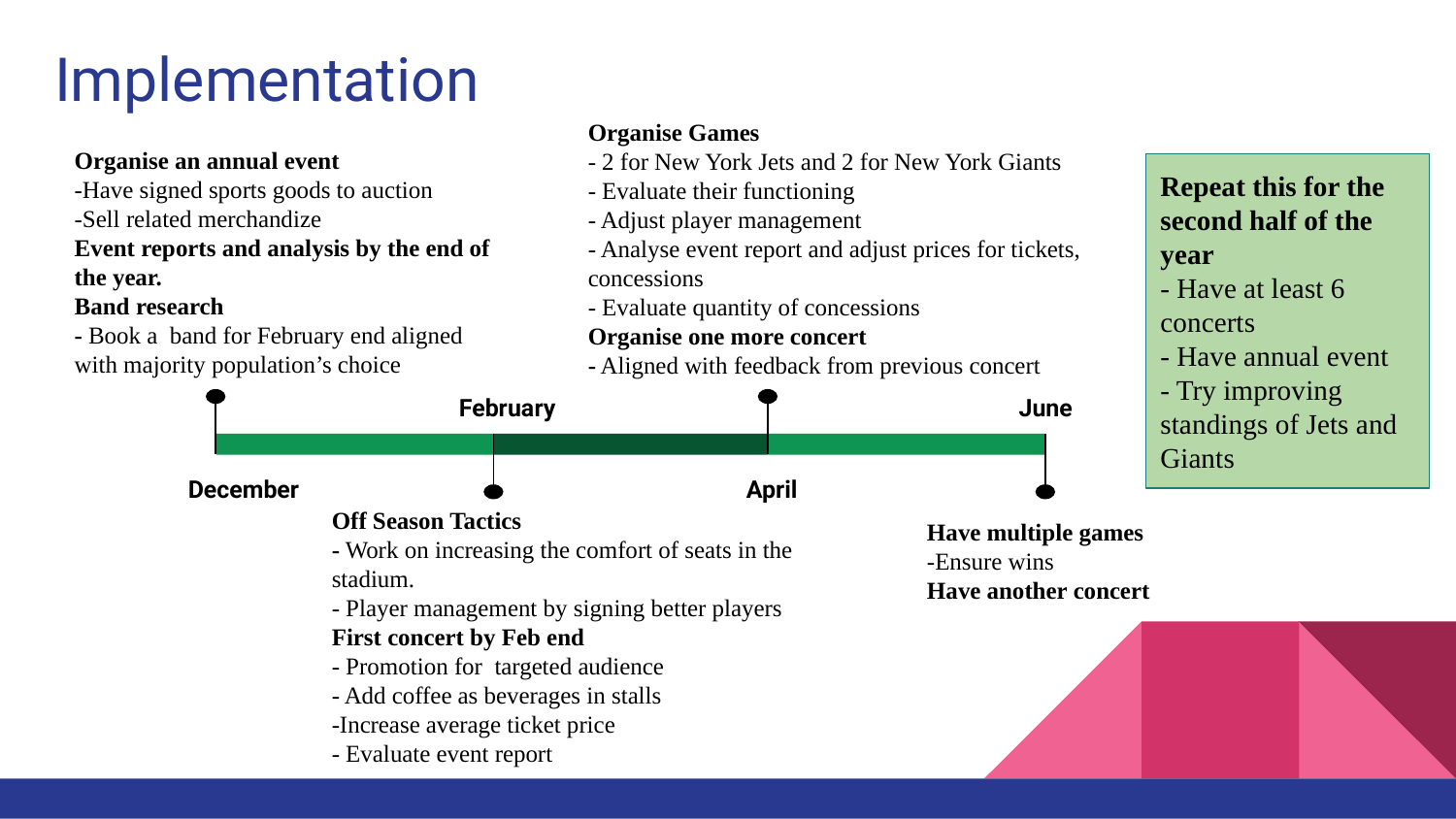

# Implementation
Organise Games
- 2 for New York Jets and 2 for New York Giants
- Evaluate their functioning
- Adjust player management
- Analyse event report and adjust prices for tickets, concessions
- Evaluate quantity of concessions
Organise one more concert
- Aligned with feedback from previous concert

April
Organise an annual event
-Have signed sports goods to auction
-Sell related merchandize
Event reports and analysis by the end of the year.
Band research
- Book a  band for February end aligned with majority population’s choice

December
Repeat this for the second half of the year
- Have at least 6 concerts
- Have annual event
- Try improving standings of Jets and Giants
June

Have multiple games
-Ensure wins
Have another concert
February

Off Season Tactics
- Work on increasing the comfort of seats in the stadium.
- Player management by signing better players
First concert by Feb end
- Promotion for  targeted audience
- Add coffee as beverages in stalls
-Increase average ticket price
- Evaluate event report